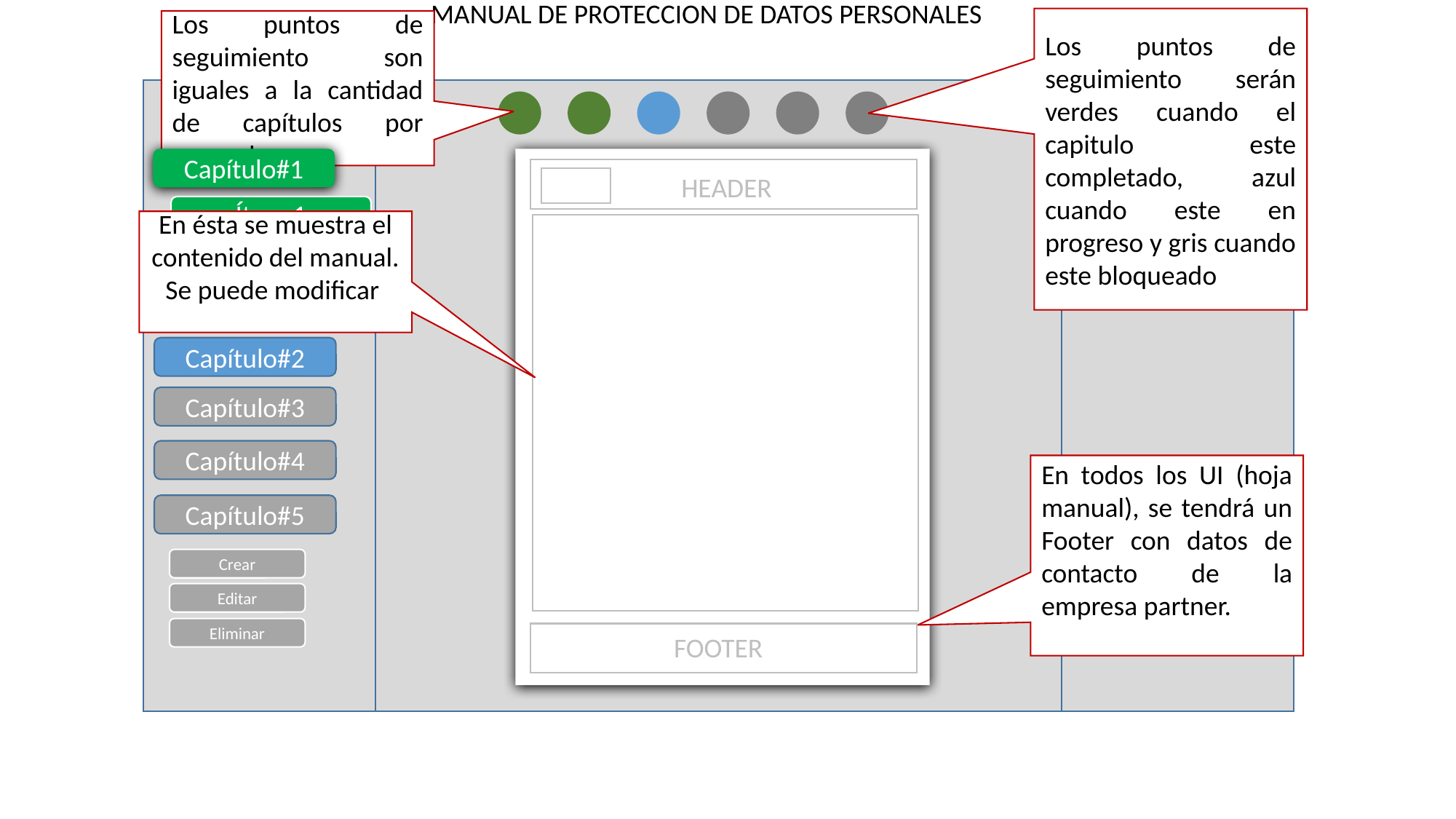

MANUAL DE PROTECCION DE DATOS PERSONALES
Los puntos de seguimiento serán verdes cuando el capitulo este completado, azul cuando este en progreso y gris cuando este bloqueado
Los puntos de seguimiento son iguales a la cantidad de capítulos por manual

Capítulo#1

HEADER

Ítem 1
En ésta se muestra el contenido del manual. Se puede modificar

Ítem 2
Ítem 3
Capítulo#2
Capítulo#3
Capítulo#4
En todos los UI (hoja manual), se tendrá un Footer con datos de contacto de la empresa partner.

Capítulo#5
Crear
Editar
Eliminar

FOOTER